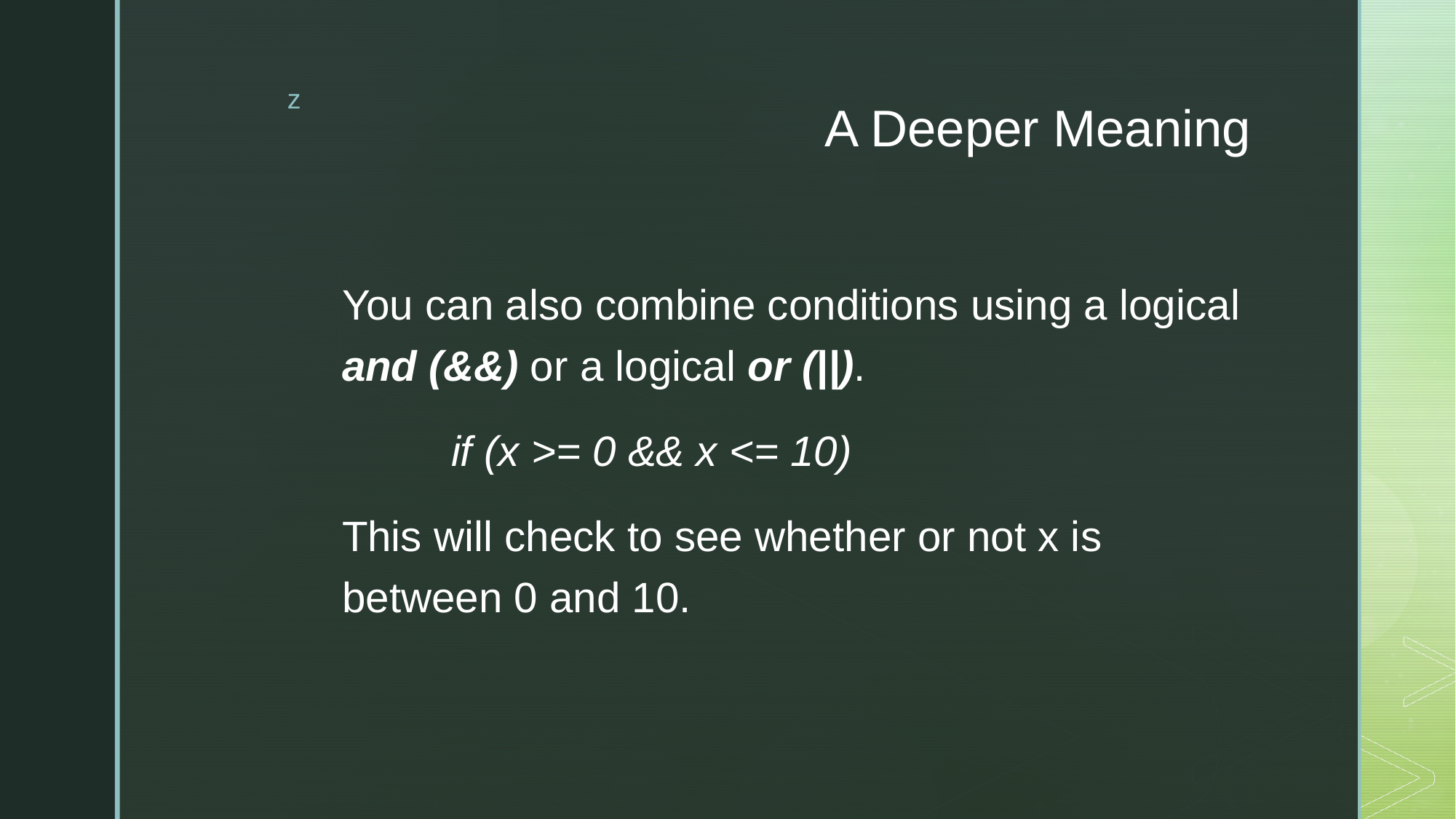

# A Deeper Meaning
You can also combine conditions using a logical and (&&) or a logical or (||).
	if (x >= 0 && x <= 10)
This will check to see whether or not x is between 0 and 10.